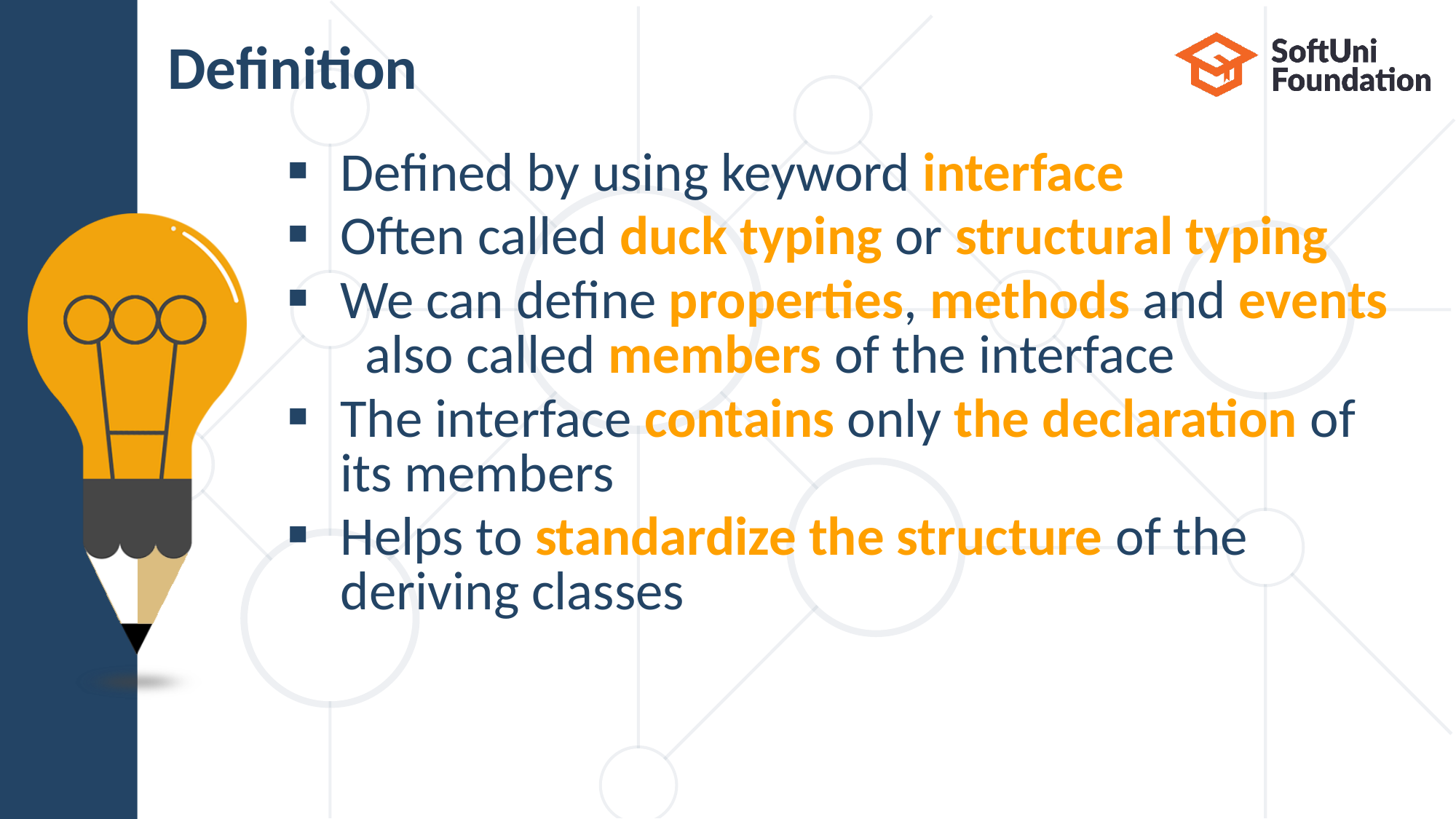

# Definition
Defined by using keyword interface
Often called duck typing or structural typing
We can define properties, methods and events   also called members of the interface
The interface contains only the declaration of its members
Helps to standardize the structure of the deriving classes